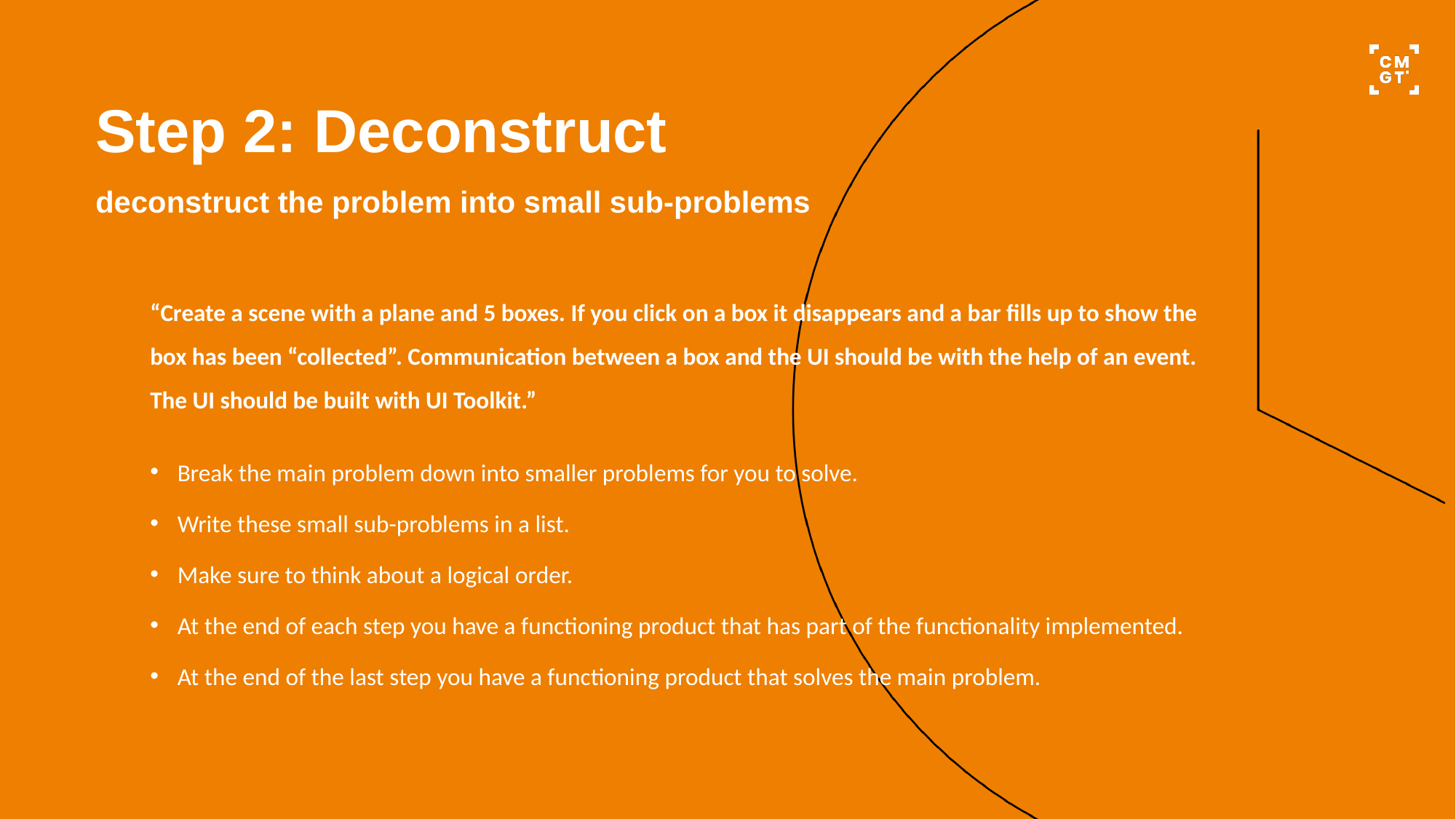

# Step 2: Deconstruct deconstruct the problem into small sub-problems
“Create a scene with a plane and 5 boxes. If you click on a box it disappears and a bar fills up to show the box has been “collected”. Communication between a box and the UI should be with the help of an event. The UI should be built with UI Toolkit.”
Break the main problem down into smaller problems for you to solve.
Write these small sub-problems in a list.
Make sure to think about a logical order.
At the end of each step you have a functioning product that has part of the functionality implemented.
At the end of the last step you have a functioning product that solves the main problem.